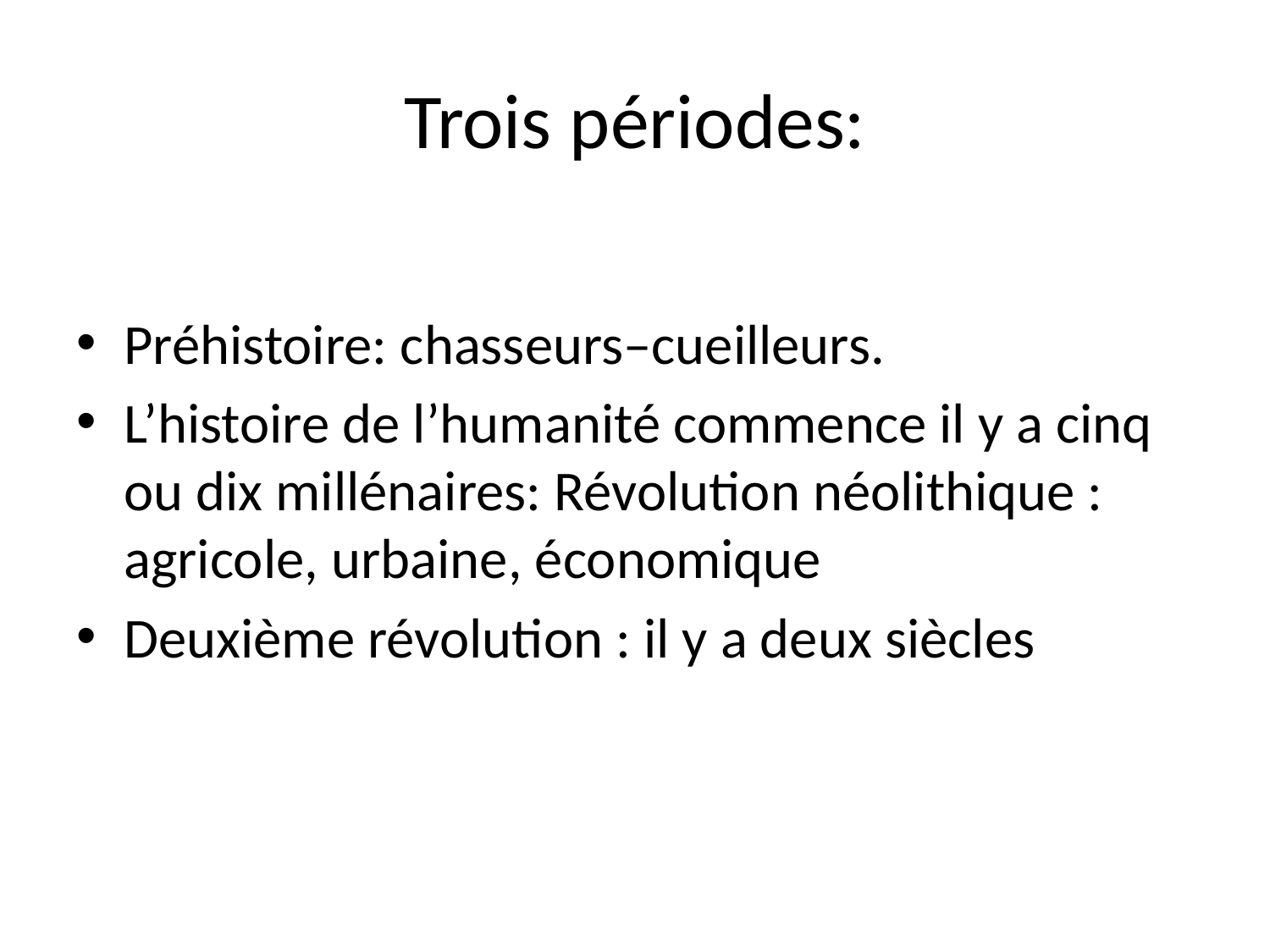

# Trois périodes:

Préhistoire: chasseurs–cueilleurs.
L’histoire de l’humanité commence il y a cinq ou dix millénaires: Révolution néolithique : agricole, urbaine, économique
Deuxième révolution : il y a deux siècles